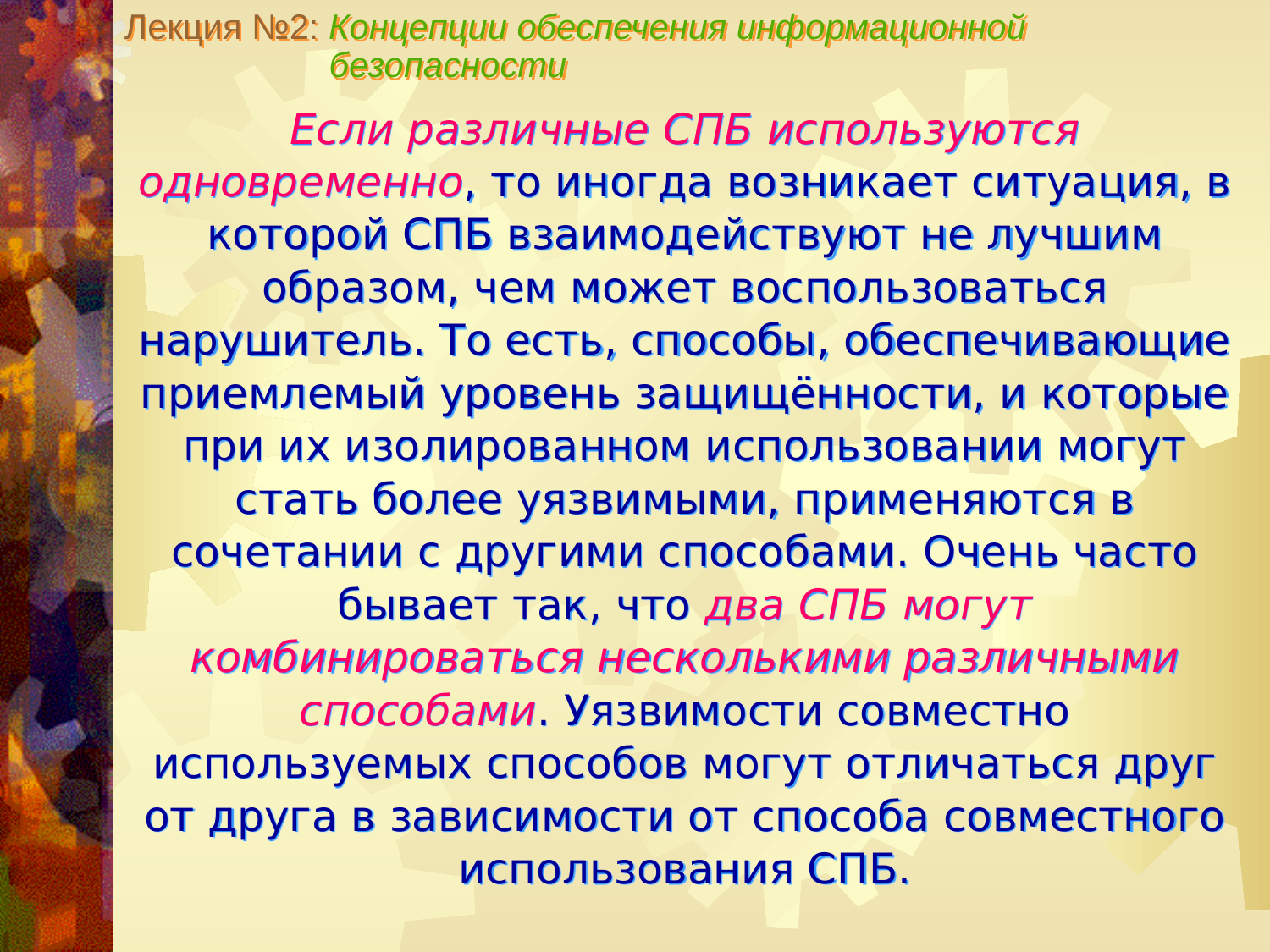

Лекция №2: Концепции обеспечения информационной
                       безопасности
Если различные СПБ используются одновременно, то иногда возникает ситуация, в которой СПБ взаимодействуют не лучшим образом, чем может воспользоваться нарушитель. То есть, способы, обеспечивающие приемлемый уровень защищённости, и которые при их изолированном использовании могут стать более уязвимыми, применяются в сочетании с другими способами. Очень часто бывает так, что два СПБ могут комбинироваться несколькими различными способами. Уязвимости совместно используемых способов могут отличаться друг от друга в зависимости от способа совместного использования СПБ.